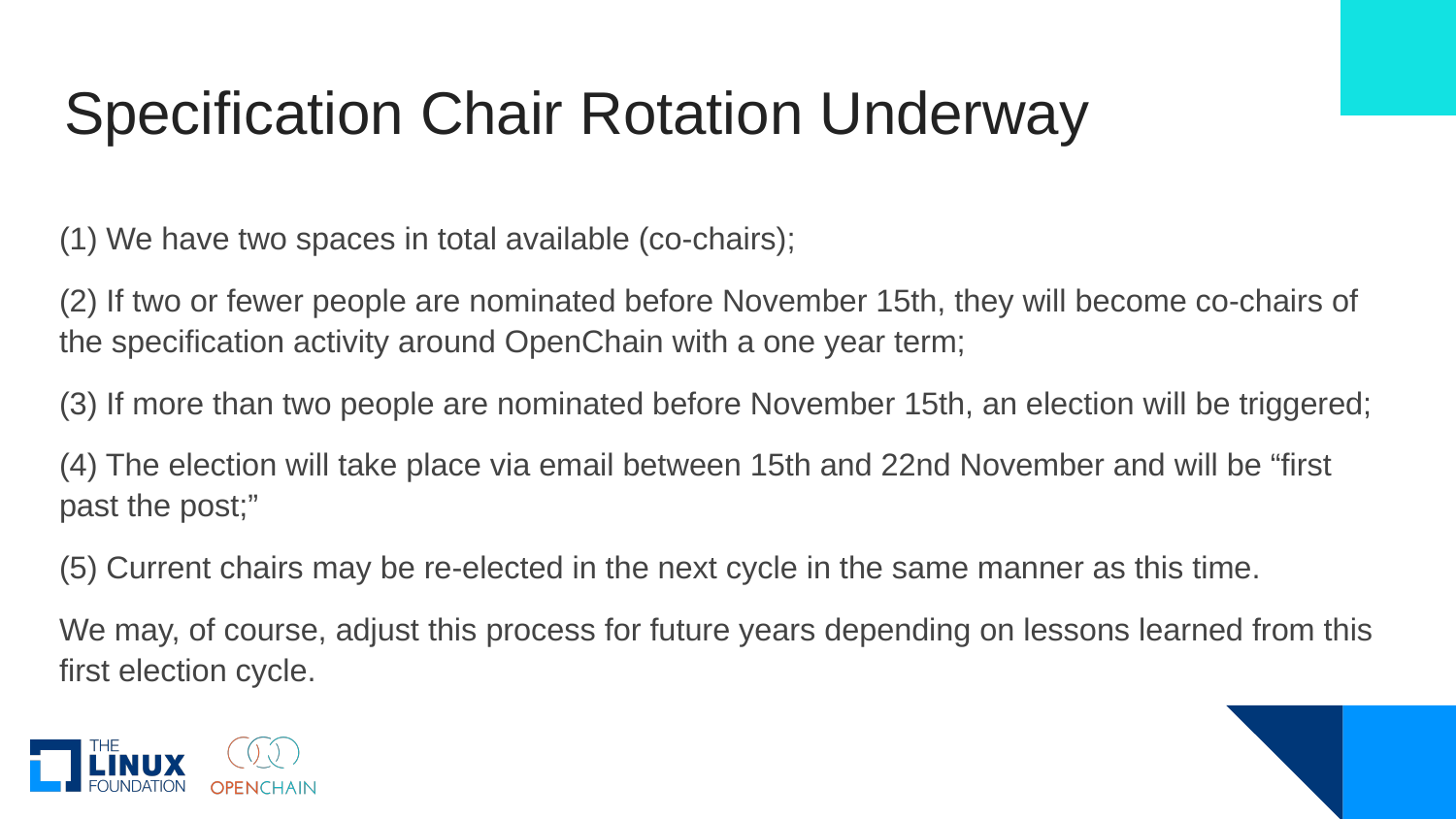

# Specification Chair Rotation Underway
(1) We have two spaces in total available (co-chairs);
(2) If two or fewer people are nominated before November 15th, they will become co-chairs of the specification activity around OpenChain with a one year term;
(3) If more than two people are nominated before November 15th, an election will be triggered;
(4) The election will take place via email between 15th and 22nd November and will be “first past the post;”
(5) Current chairs may be re-elected in the next cycle in the same manner as this time.
We may, of course, adjust this process for future years depending on lessons learned from this first election cycle.